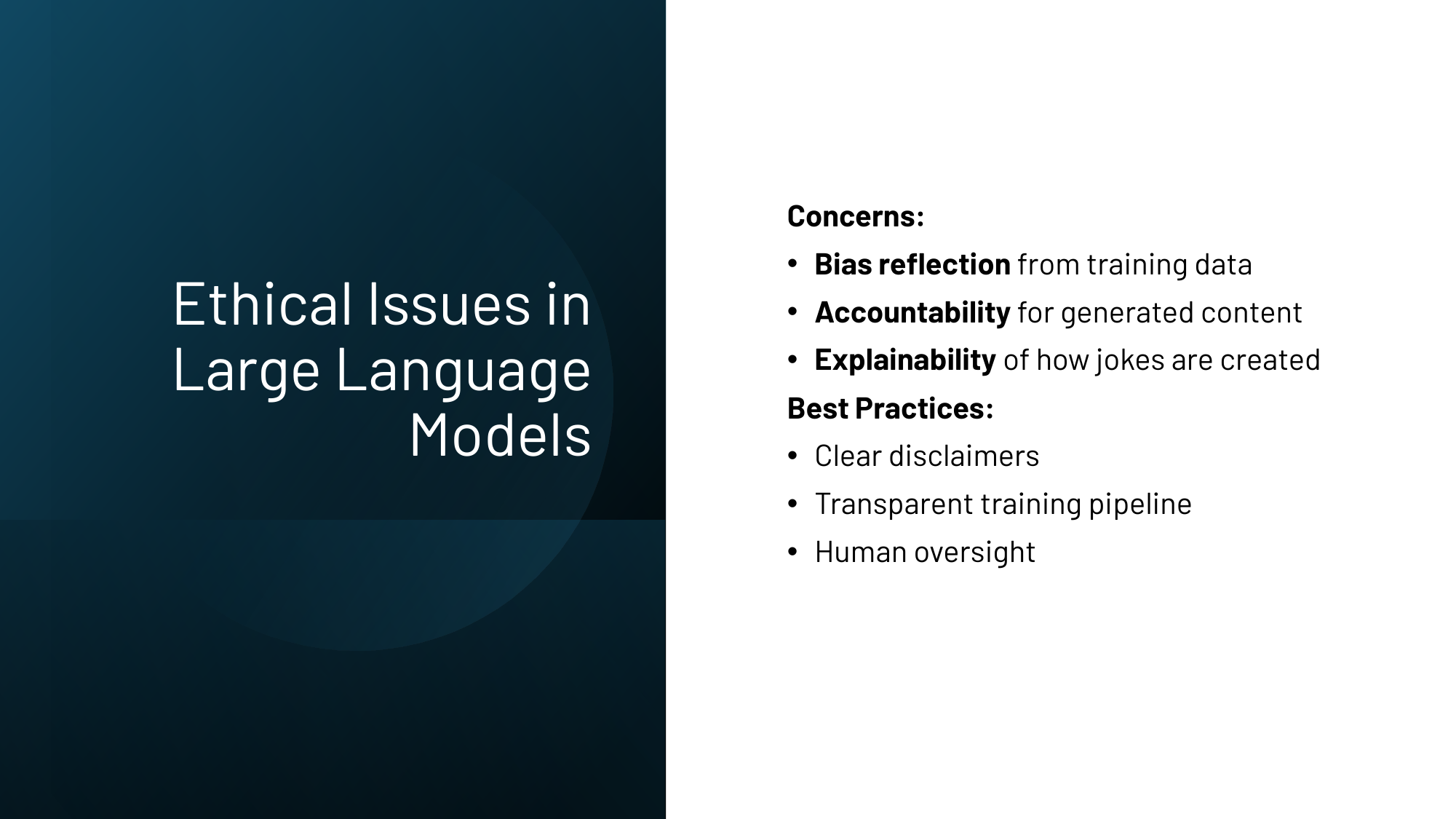

# Ethical Issues in Large Language Models

Concerns:
Bias reflection from training data
Accountability for generated content
Explainability of how jokes are created
Best Practices:
Clear disclaimers
Transparent training pipeline
Human oversight